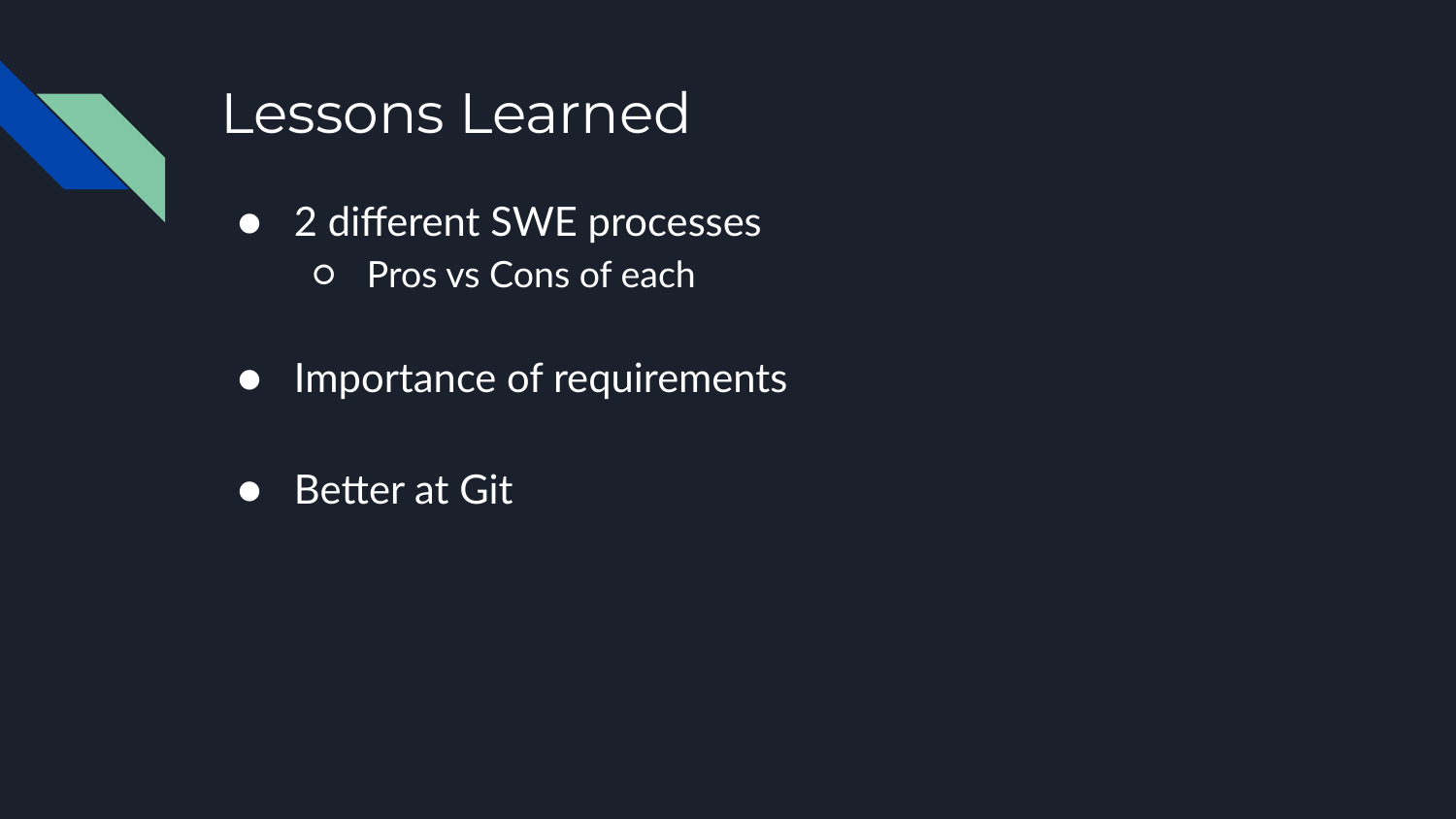

# Lessons Learned
2 different SWE processes
Pros vs Cons of each
Importance of requirements
Better at Git